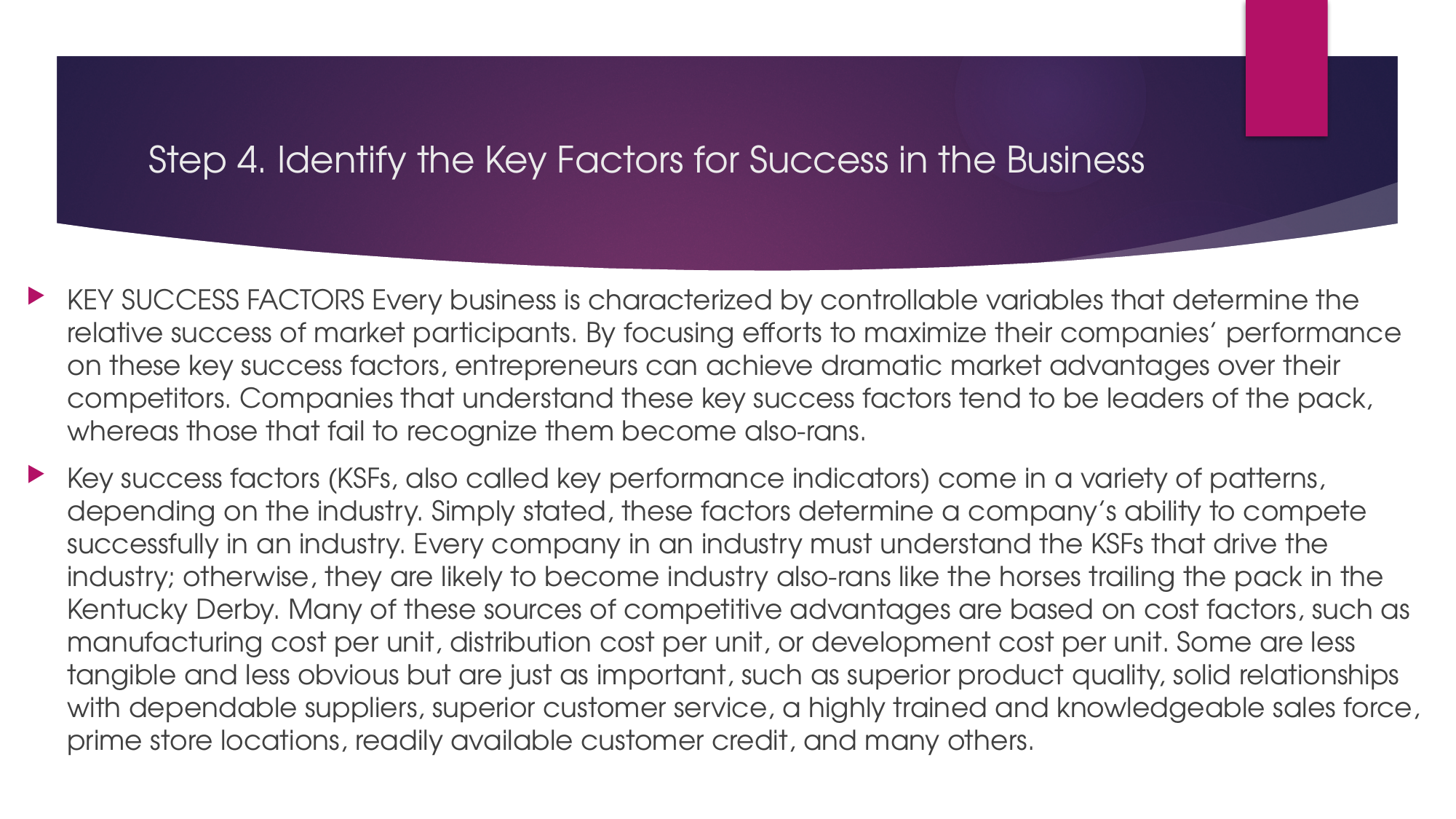

# Step 4. Identify the Key Factors for Success in the Business
KEY SUCCESS FACTORS Every business is characterized by controllable variables that determine the relative success of market participants. By focusing efforts to maximize their companies’ performance on these key success factors, entrepreneurs can achieve dramatic market advantages over their competitors. Companies that understand these key success factors tend to be leaders of the pack, whereas those that fail to recognize them become also-rans.
Key success factors (KSFs, also called key performance indicators) come in a variety of patterns, depending on the industry. Simply stated, these factors determine a company’s ability to compete successfully in an industry. Every company in an industry must understand the KSFs that drive the industry; otherwise, they are likely to become industry also-rans like the horses trailing the pack in the Kentucky Derby. Many of these sources of competitive advantages are based on cost factors, such as manufacturing cost per unit, distribution cost per unit, or development cost per unit. Some are less tangible and less obvious but are just as important, such as superior product quality, solid relationships with dependable suppliers, superior customer service, a highly trained and knowledgeable sales force, prime store locations, readily available customer credit, and many others.